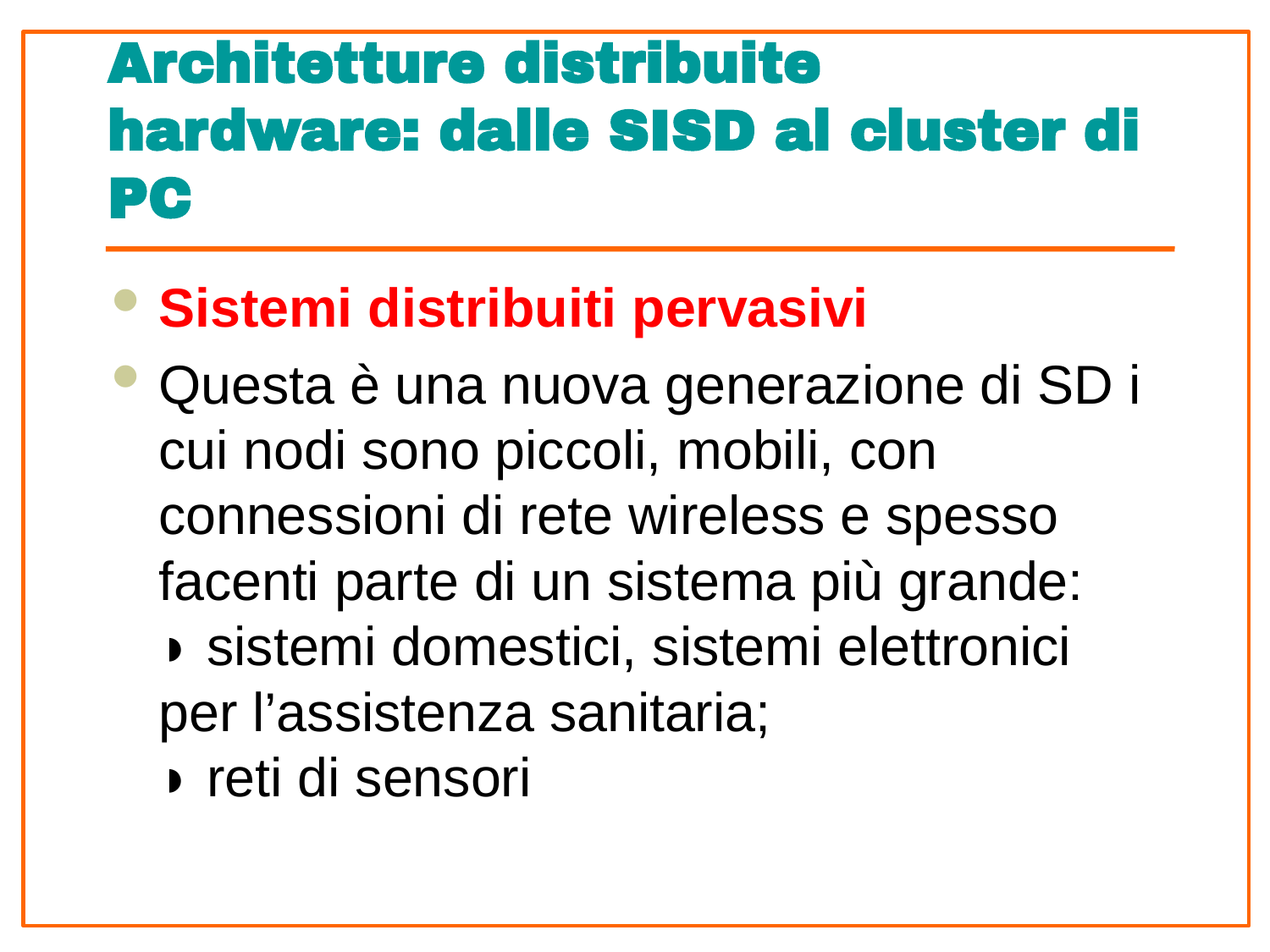

Architetture distribuite hardware: dalle SISD al cluster di PC
Sistemi distribuiti pervasivi
Questa è una nuova generazione di SD i cui nodi sono piccoli, mobili, con connessioni di rete wireless e spesso facenti parte di un sistema più grande:
◗ sistemi domestici, sistemi elettronici per l’assistenza sanitaria;
◗ reti di sensori